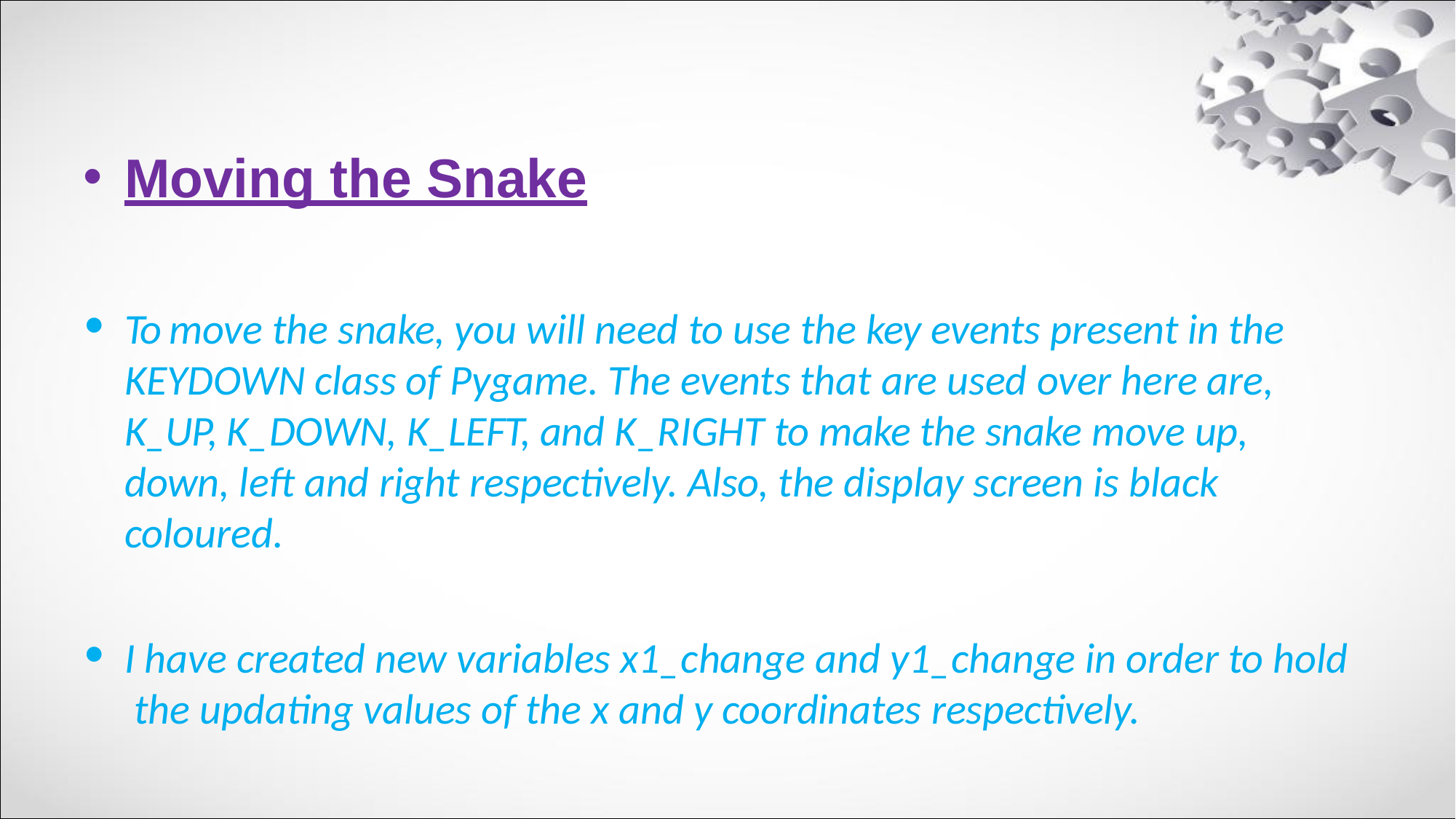

Moving the Snake

To move the snake, you will need to use the key events present in the  KEYDOWN class of Pygame. The events that are used over here are,  K_UP, K_DOWN, K_LEFT, and K_RIGHT to make the snake move up,  down, left and right respectively. Also, the display screen is black  coloured.

I have created new variables x1_change and y1_change in order to hold  the updating values of the x and y coordinates respectively.